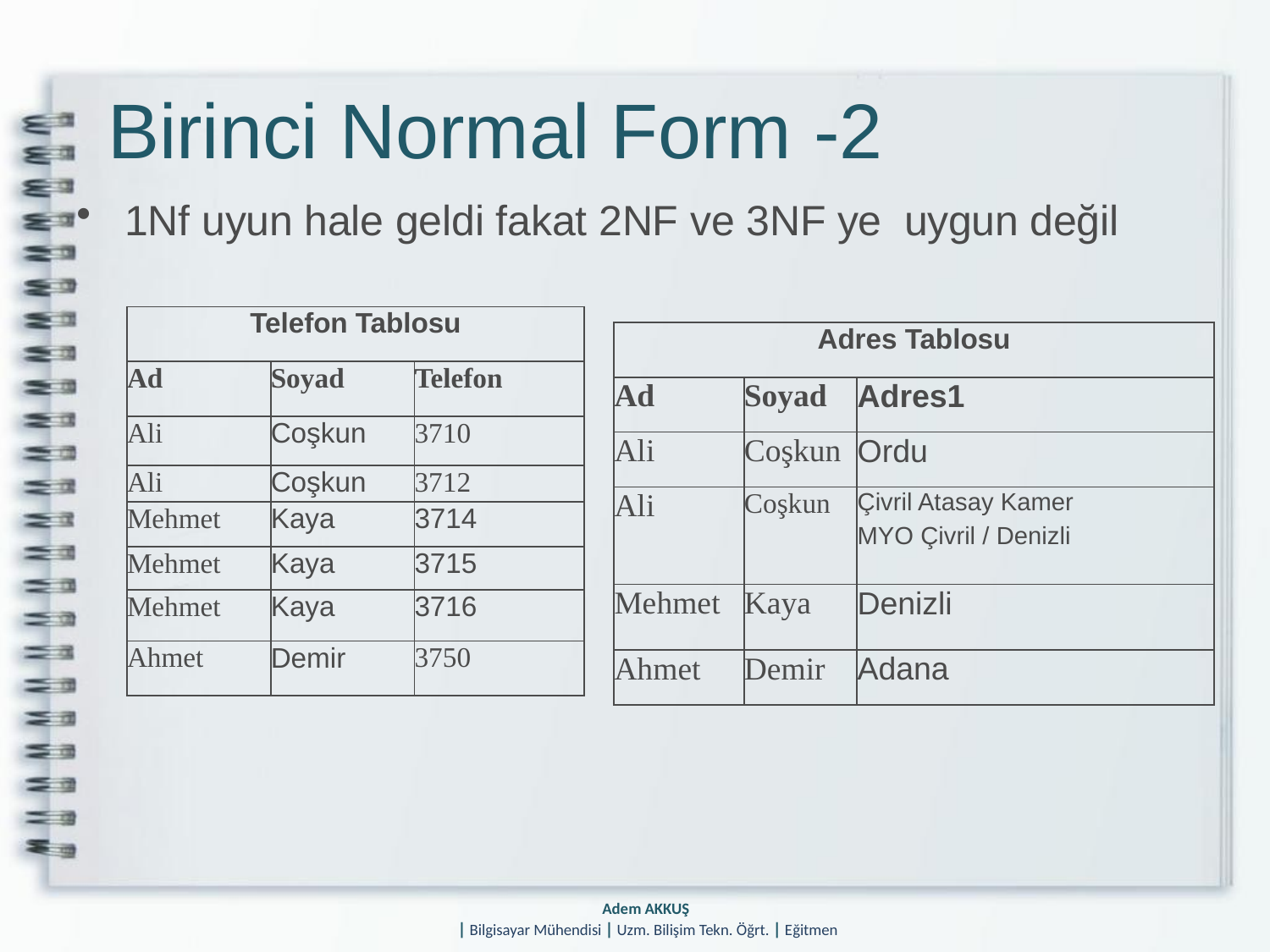

# Birinci Normal Form -2
1Nf uyun hale geldi fakat 2NF ve 3NF ye  uygun değil
| Telefon Tablosu |  |  |
| --- | --- | --- |
| Ad | Soyad | Telefon |
| Ali | Coşkun | 3710 |
| Ali | Coşkun | 3712 |
| Mehmet | Kaya | 3714 |
| Mehmet | Kaya | 3715 |
| Mehmet | Kaya | 3716 |
| Ahmet | Demir | 3750 |
| Adres Tablosu |  |  |
| --- | --- | --- |
| Ad | Soyad | Adres1 |
| Ali | Coşkun | Ordu |
| Ali | Coşkun | Çivril Atasay Kamer MYO Çivril / Denizli |
| Mehmet | Kaya | Denizli |
| Ahmet | Demir | Adana |
Adem AKKUŞ
| Bilgisayar Mühendisi | Uzm. Bilişim Tekn. Öğrt. | Eğitmen